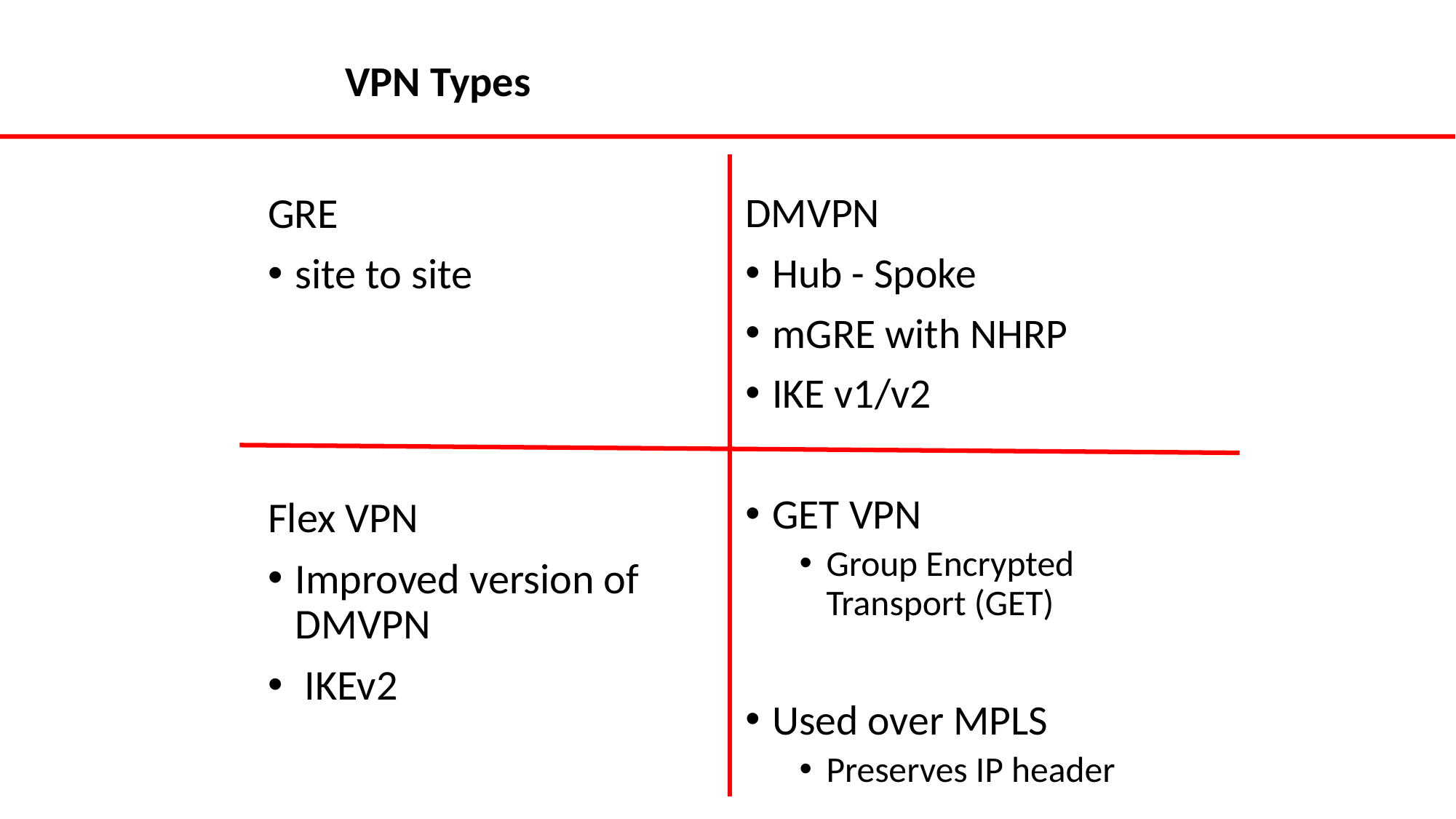

# VPN Types
GRE
site to site

Flex VPN
Improved version of DMVPN
 IKEv2
DMVPN
Hub - Spoke
mGRE with NHRP
IKE v1/v2

GET VPN
Group Encrypted Transport (GET)

Used over MPLS
Preserves IP header